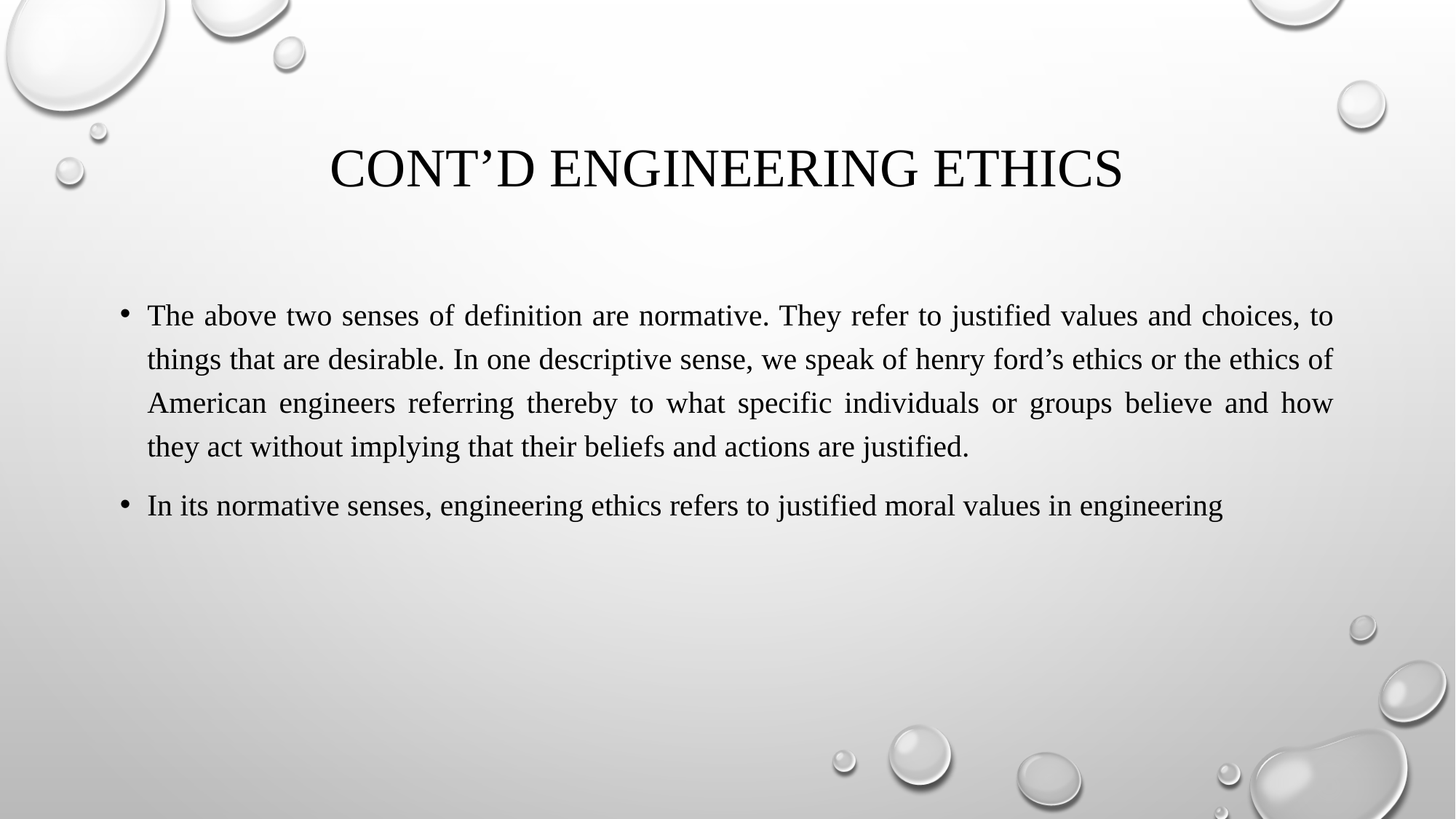

# CONT’D ENGINEERING ETHICS
The above two senses of definition are normative. They refer to justified values and choices, to things that are desirable. In one descriptive sense, we speak of henry ford’s ethics or the ethics of American engineers referring thereby to what specific individuals or groups believe and how they act without implying that their beliefs and actions are justified.
In its normative senses, engineering ethics refers to justified moral values in engineering